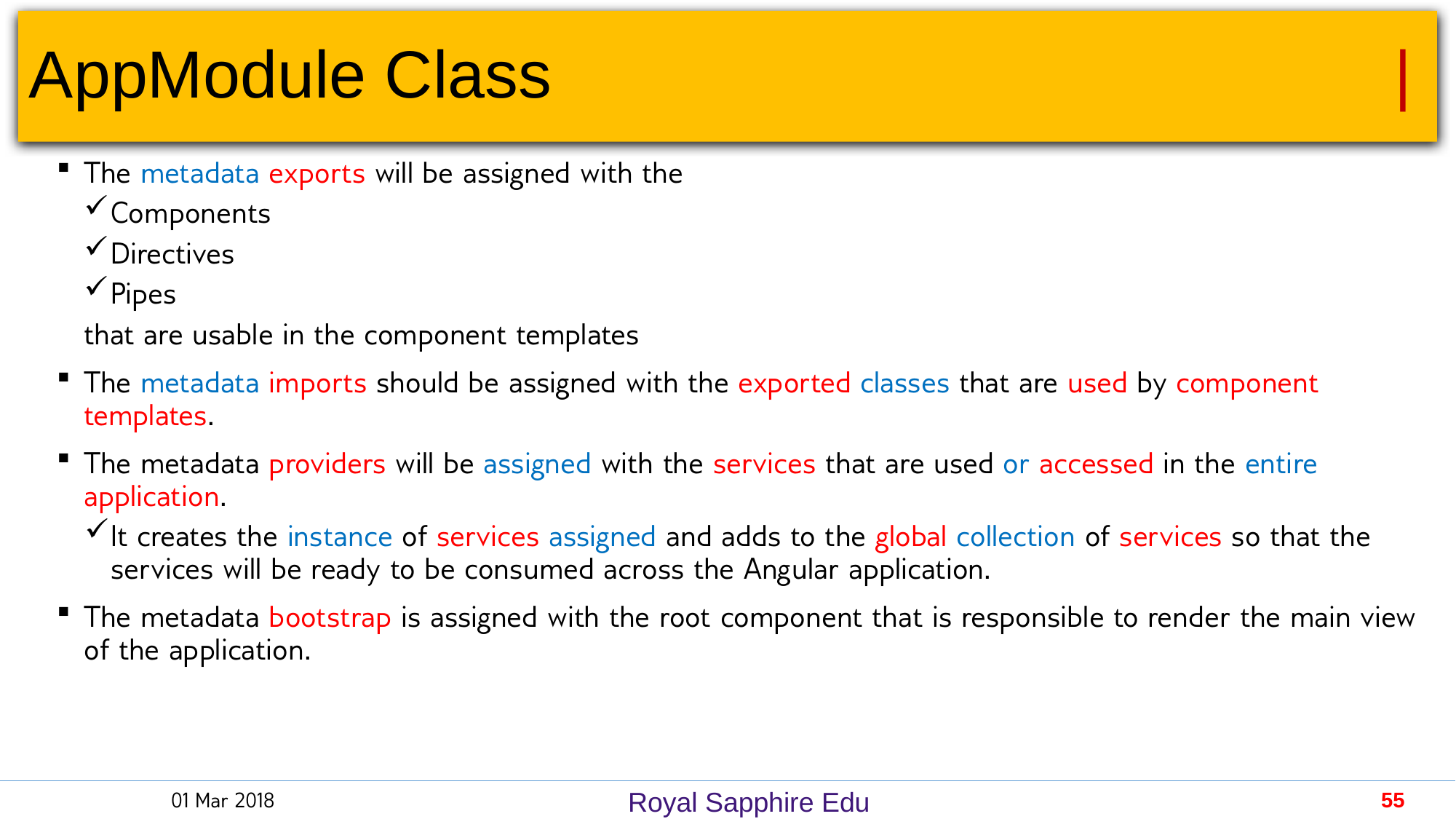

# AppModule Class								   |
The metadata exports will be assigned with the
Components
Directives
Pipes
that are usable in the component templates
The metadata imports should be assigned with the exported classes that are used by component templates.
The metadata providers will be assigned with the services that are used or accessed in the entire application.
It creates the instance of services assigned and adds to the global collection of services so that the services will be ready to be consumed across the Angular application.
The metadata bootstrap is assigned with the root component that is responsible to render the main view of the application.
01 Mar 2018
55